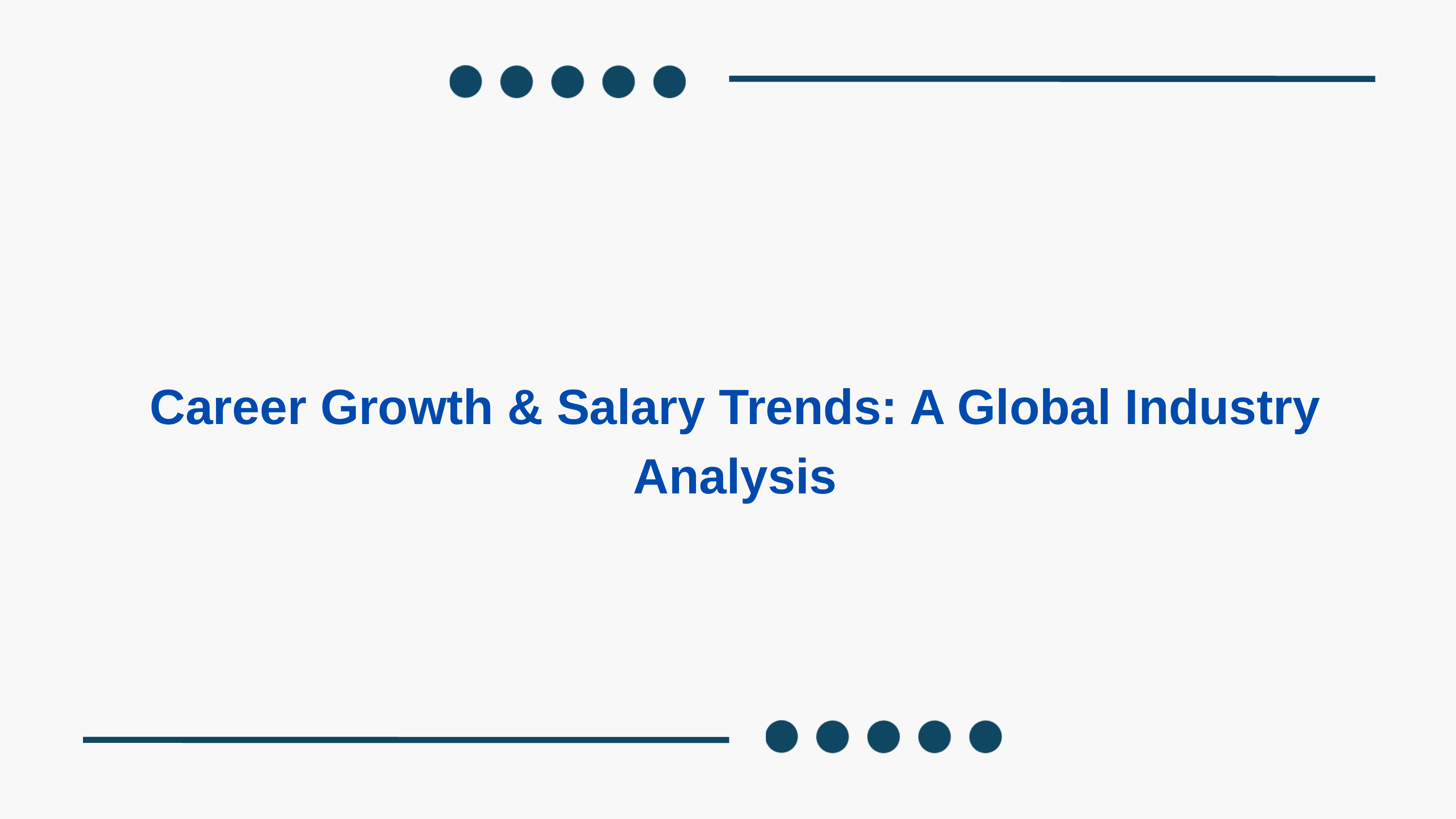

Career Growth & Salary Trends: A Global Industry Analysis